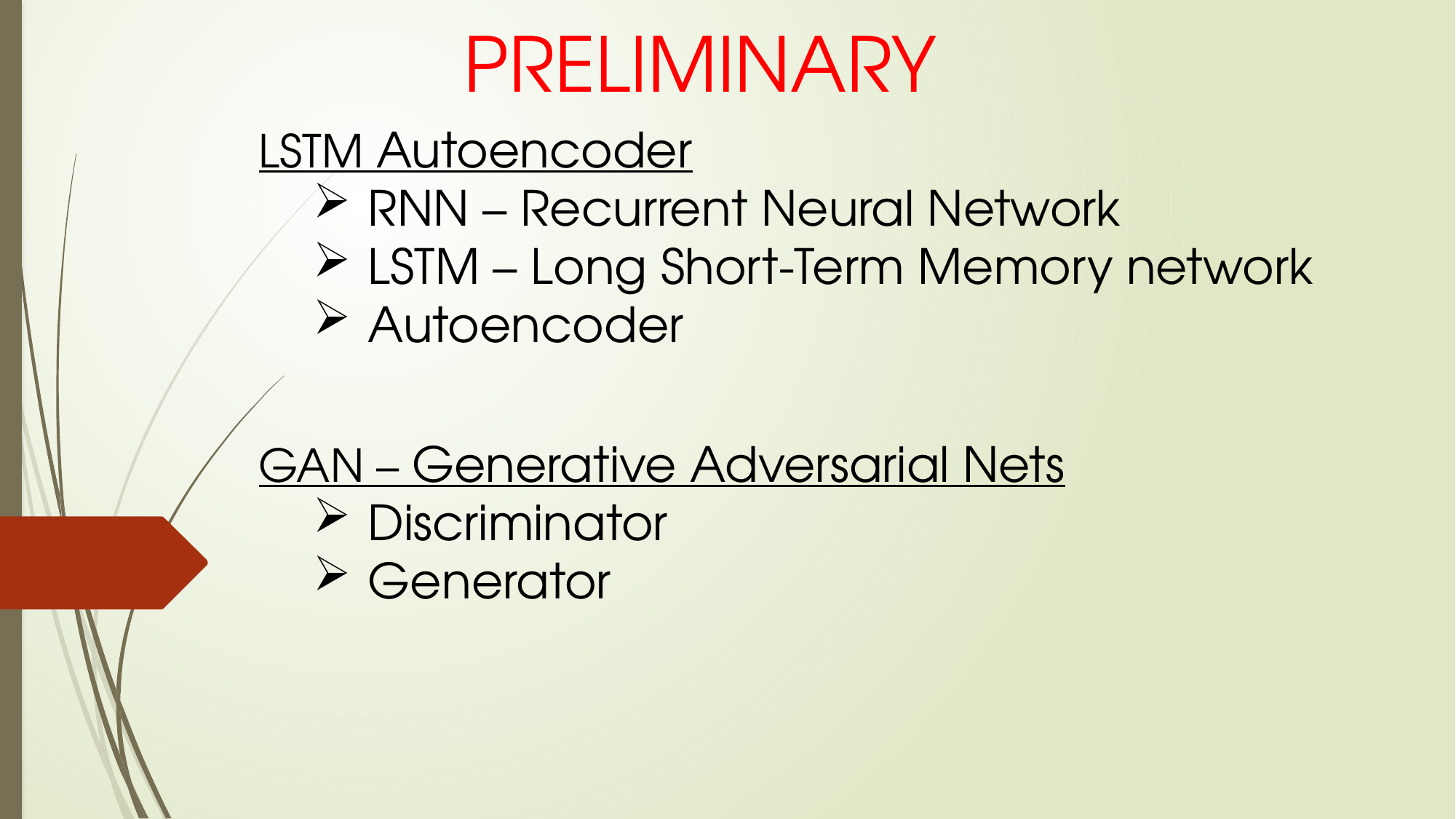

PRELIMINARY
LSTM Autoencoder
RNN – Recurrent Neural Network
LSTM – Long Short-Term Memory network
Autoencoder

GAN – Generative Adversarial Nets
Discriminator
Generator